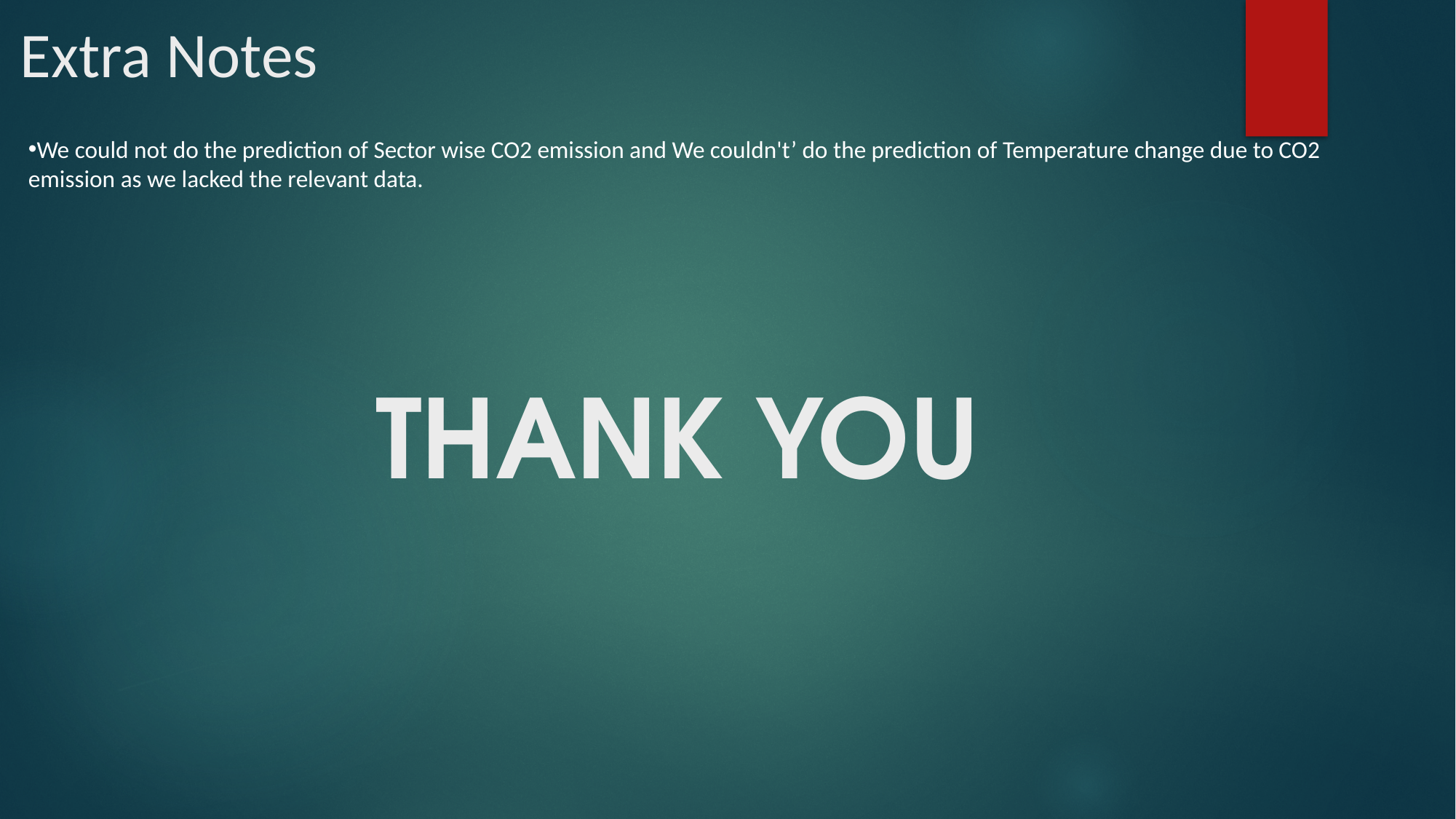

# Extra Notes
We could not do the prediction of Sector wise CO2 emission and We couldn't’ do the prediction of Temperature change due to CO2 emission as we lacked the relevant data.
THANK YOU